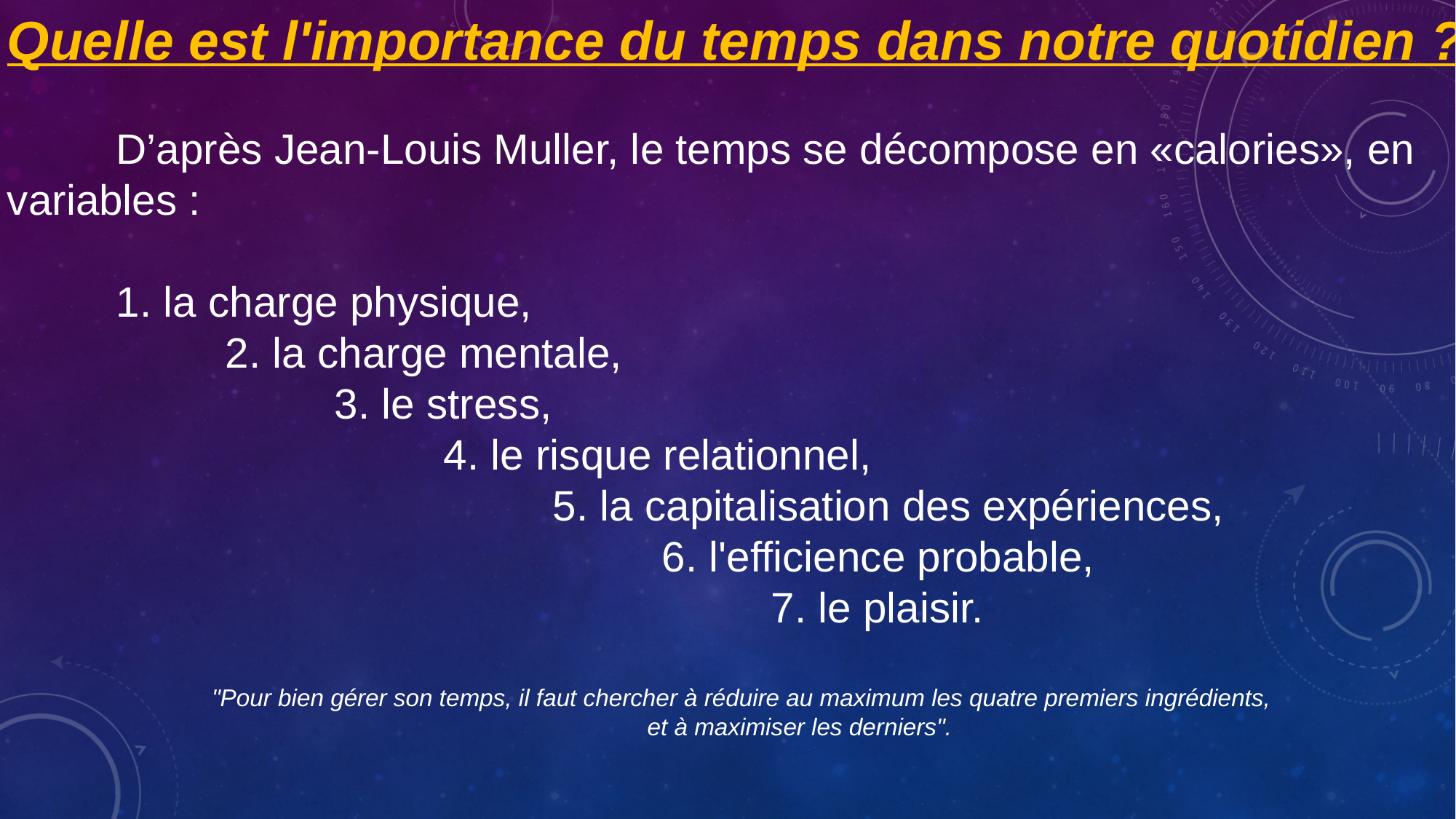

Quelle est l'importance du temps dans notre quotidien ?

	D’après Jean-Louis Muller, le temps se décompose en «calories», en variables :

	1. la charge physique,
		2. la charge mentale,
			3. le stress,
				4. le risque relationnel,
					5. la capitalisation des expériences,
						6. l'efficience probable,
							7. le plaisir.

"Pour bien gérer son temps, il faut chercher à réduire au maximum les quatre premiers ingrédients,
	 et à maximiser les derniers".